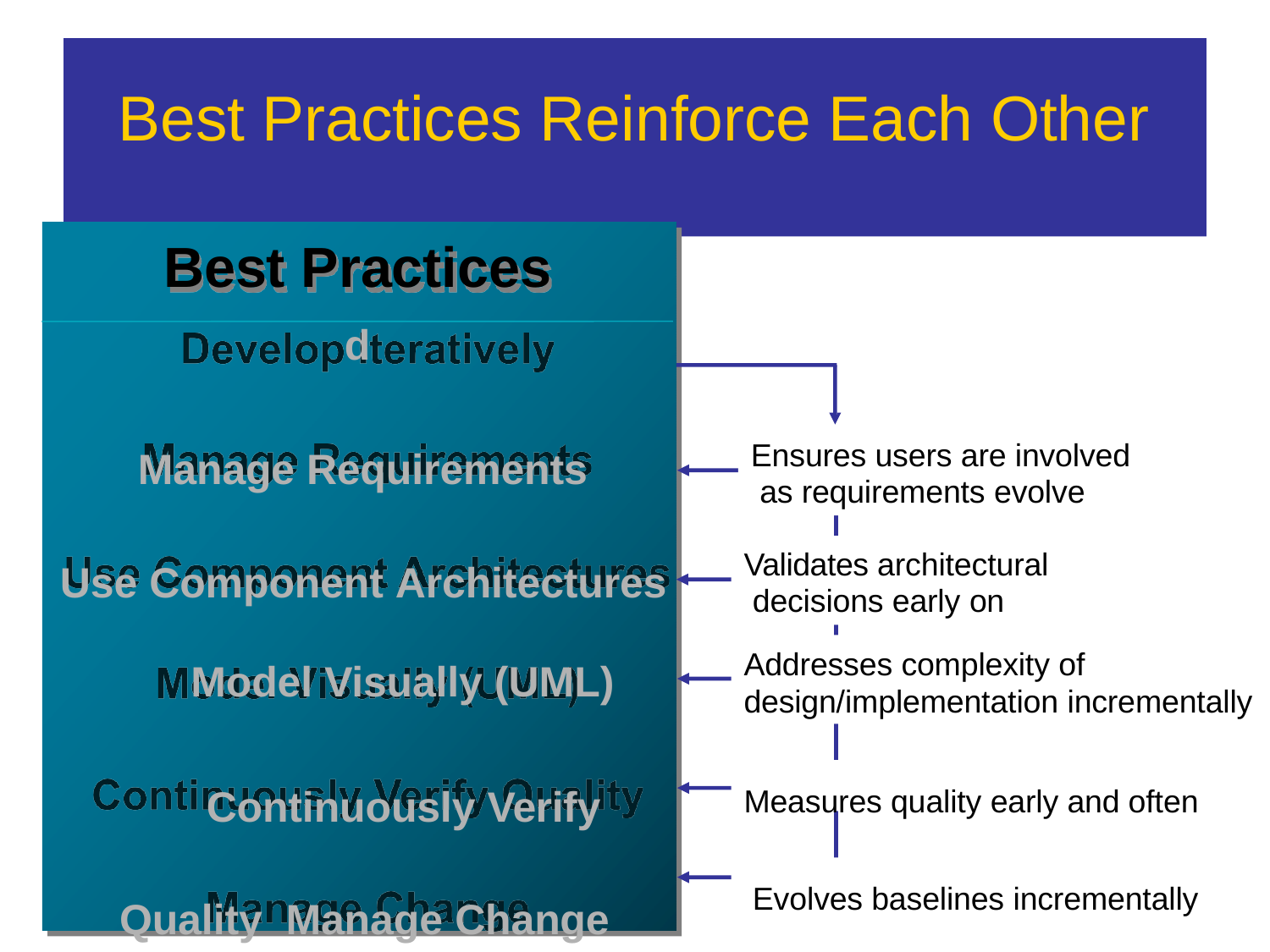

# Best Practices Reinforce Each Other
Best Practices
d
Manage Requirements  Use Component Architectures

Model Visually (UML)
Continuously Verify Quality  Manage Change

Ensures users are involved  as requirements evolve

Validates architectural  decisions early on
Addresses complexity of  design/implementation incrementally
Measures quality early and often  Evolves baselines incrementally